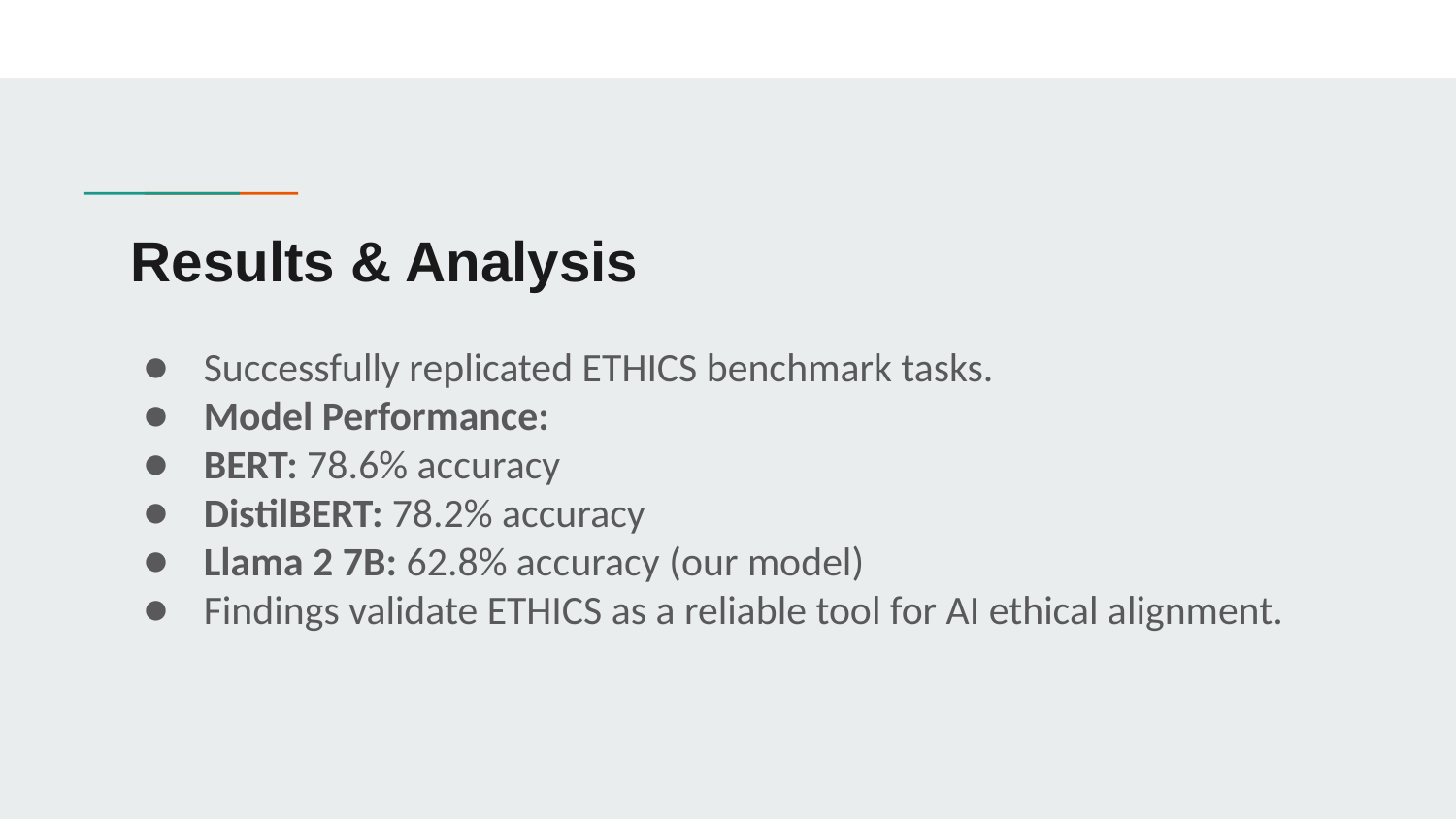

# Results & Analysis
Successfully replicated ETHICS benchmark tasks.
Model Performance:
BERT: 78.6% accuracy
DistilBERT: 78.2% accuracy
Llama 2 7B: 62.8% accuracy (our model)
Findings validate ETHICS as a reliable tool for AI ethical alignment.